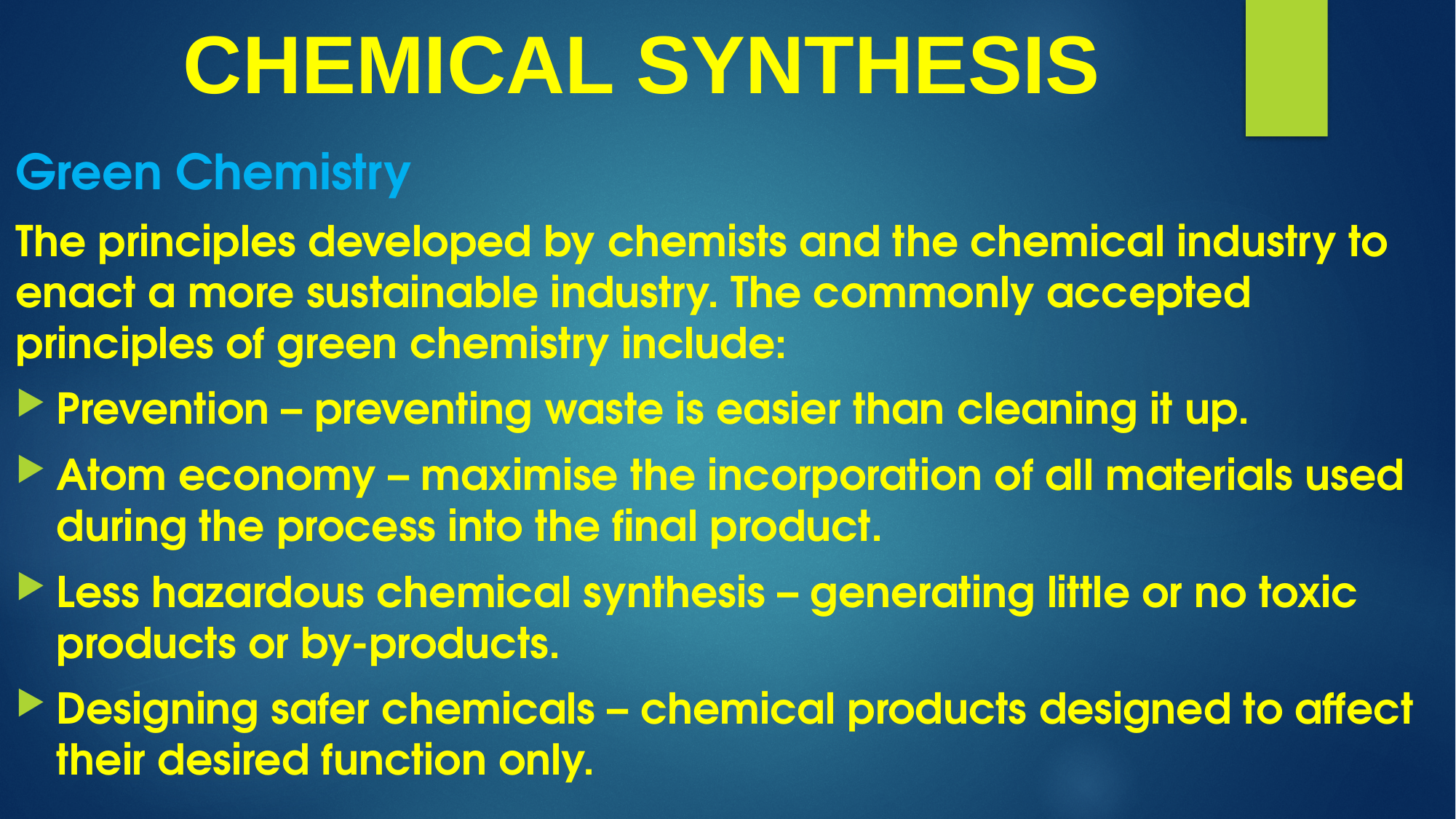

# CHEMICAL SYNTHESIS
Green Chemistry
The principles developed by chemists and the chemical industry to enact a more sustainable industry. The commonly accepted principles of green chemistry include:
Prevention – preventing waste is easier than cleaning it up.
Atom economy – maximise the incorporation of all materials used during the process into the final product.
Less hazardous chemical synthesis – generating little or no toxic products or by-products.
Designing safer chemicals – chemical products designed to affect their desired function only.